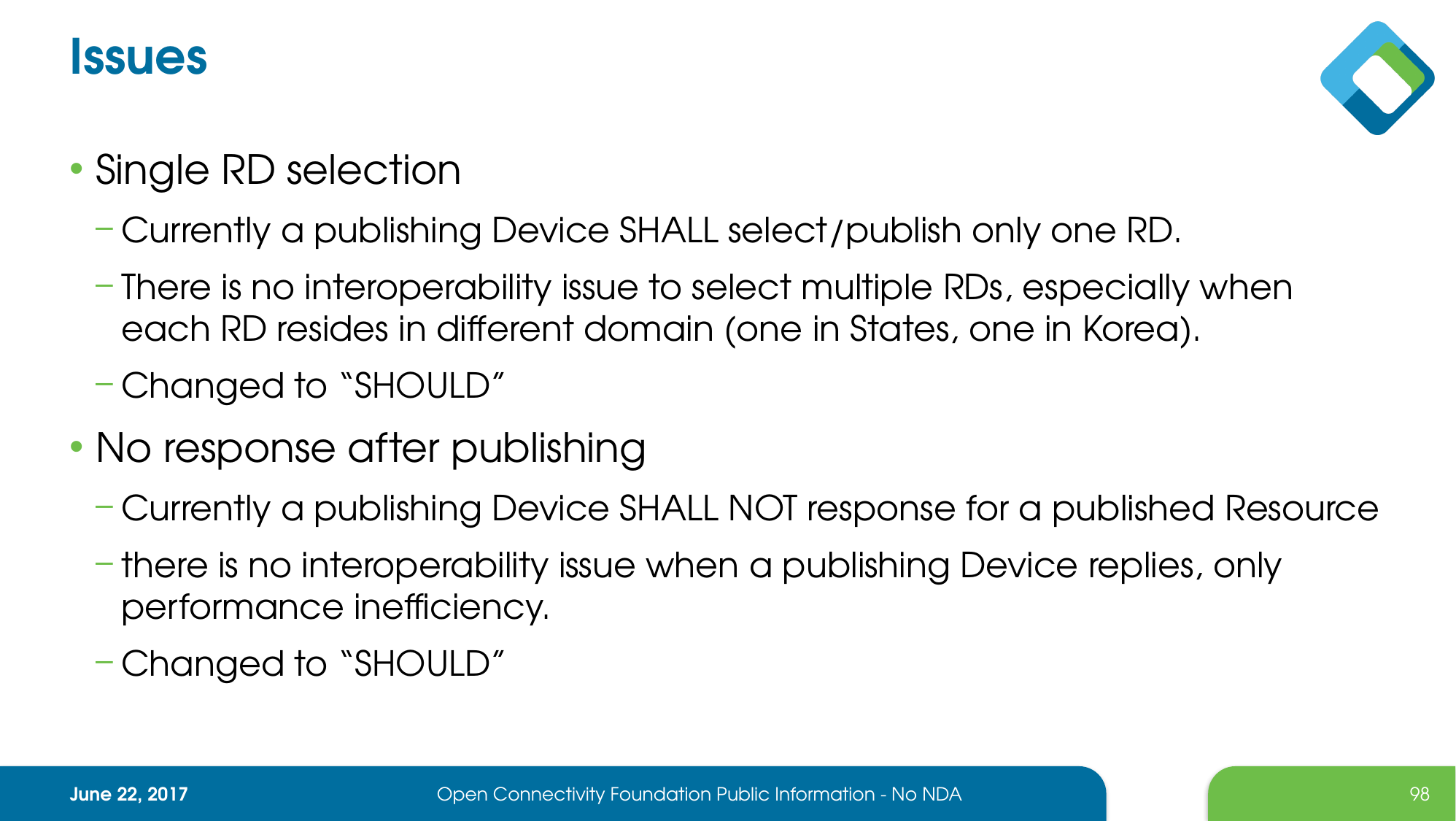

# Issues
Single RD selection
Currently a publishing Device SHALL select/publish only one RD.
There is no interoperability issue to select multiple RDs, especially when each RD resides in different domain (one in States, one in Korea).
Changed to “SHOULD”
No response after publishing
Currently a publishing Device SHALL NOT response for a published Resource
there is no interoperability issue when a publishing Device replies, only performance inefficiency.
Changed to “SHOULD”

June 22, 2017
98
Open Connectivity Foundation Public Information - No NDA